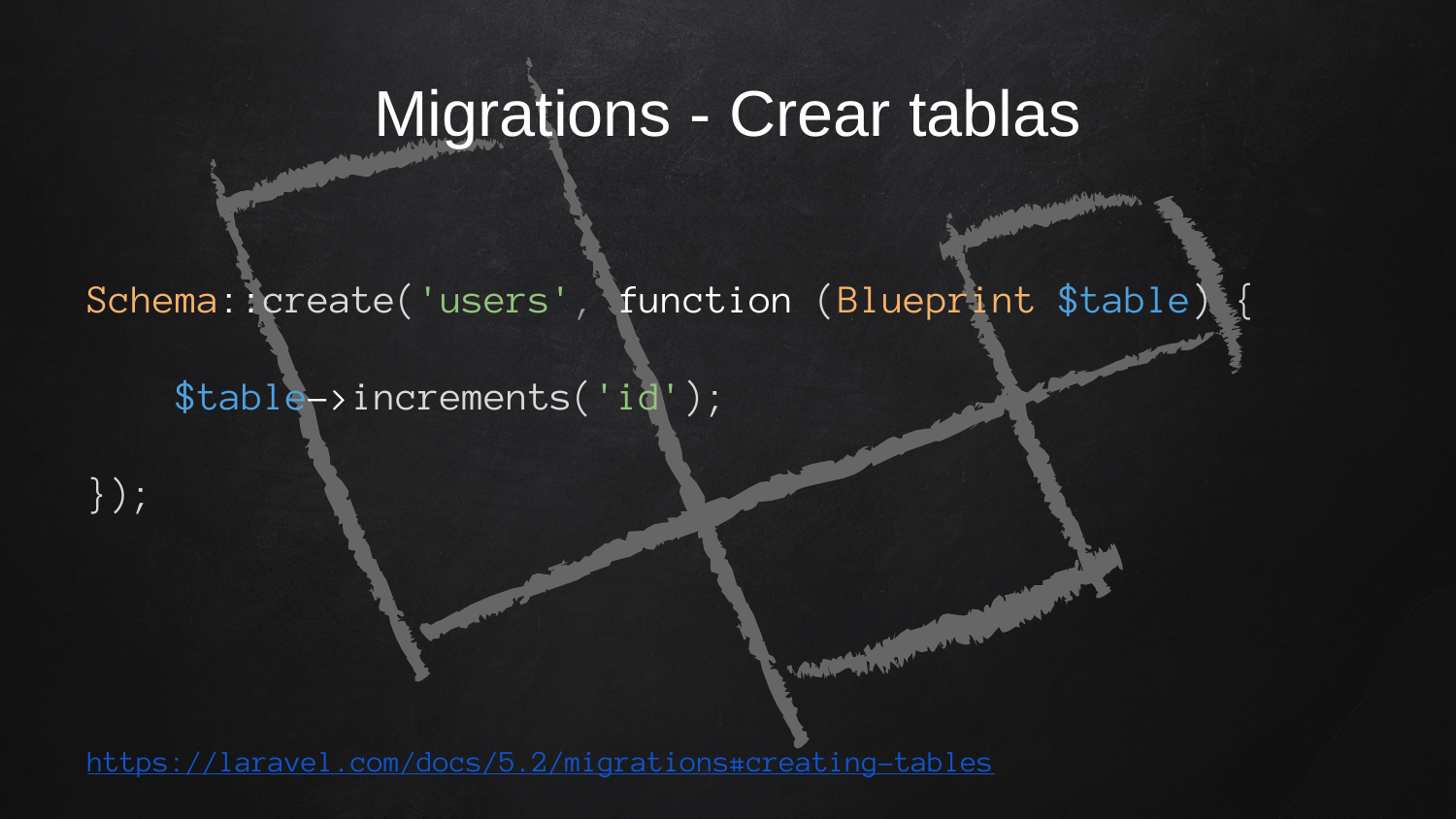

# Migrations - Crear tablas

Schema::create('users', function (Blueprint $table) {
    $table->increments('id');
});

https://laravel.com/docs/5.2/migrations#creating-tables